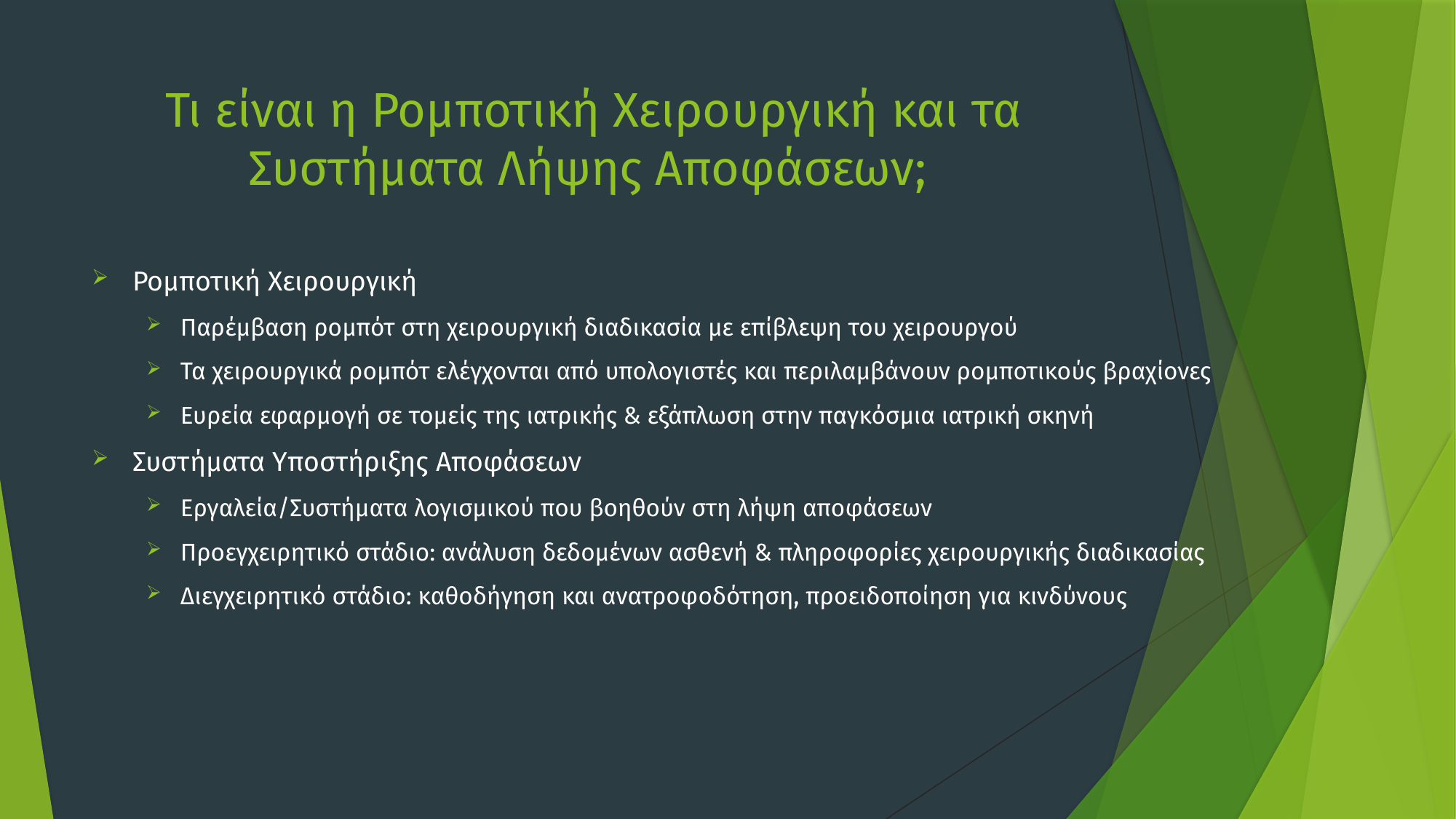

# Τι είναι η Ρομποτική Χειρουργική και τα Συστήματα Λήψης Αποφάσεων;
Ρομποτική Χειρουργική
Παρέμβαση ρομπότ στη χειρουργική διαδικασία με επίβλεψη του χειρουργού
Τα χειρουργικά ρομπότ ελέγχονται από υπολογιστές και περιλαμβάνουν ρομποτικούς βραχίονες
Ευρεία εφαρμογή σε τομείς της ιατρικής & εξάπλωση στην παγκόσμια ιατρική σκηνή
Συστήματα Υποστήριξης Αποφάσεων
Εργαλεία/Συστήματα λογισμικού που βοηθούν στη λήψη αποφάσεων
Προεγχειρητικό στάδιο: ανάλυση δεδομένων ασθενή & πληροφορίες χειρουργικής διαδικασίας
Διεγχειρητικό στάδιο: καθοδήγηση και ανατροφοδότηση, προειδοποίηση για κινδύνους